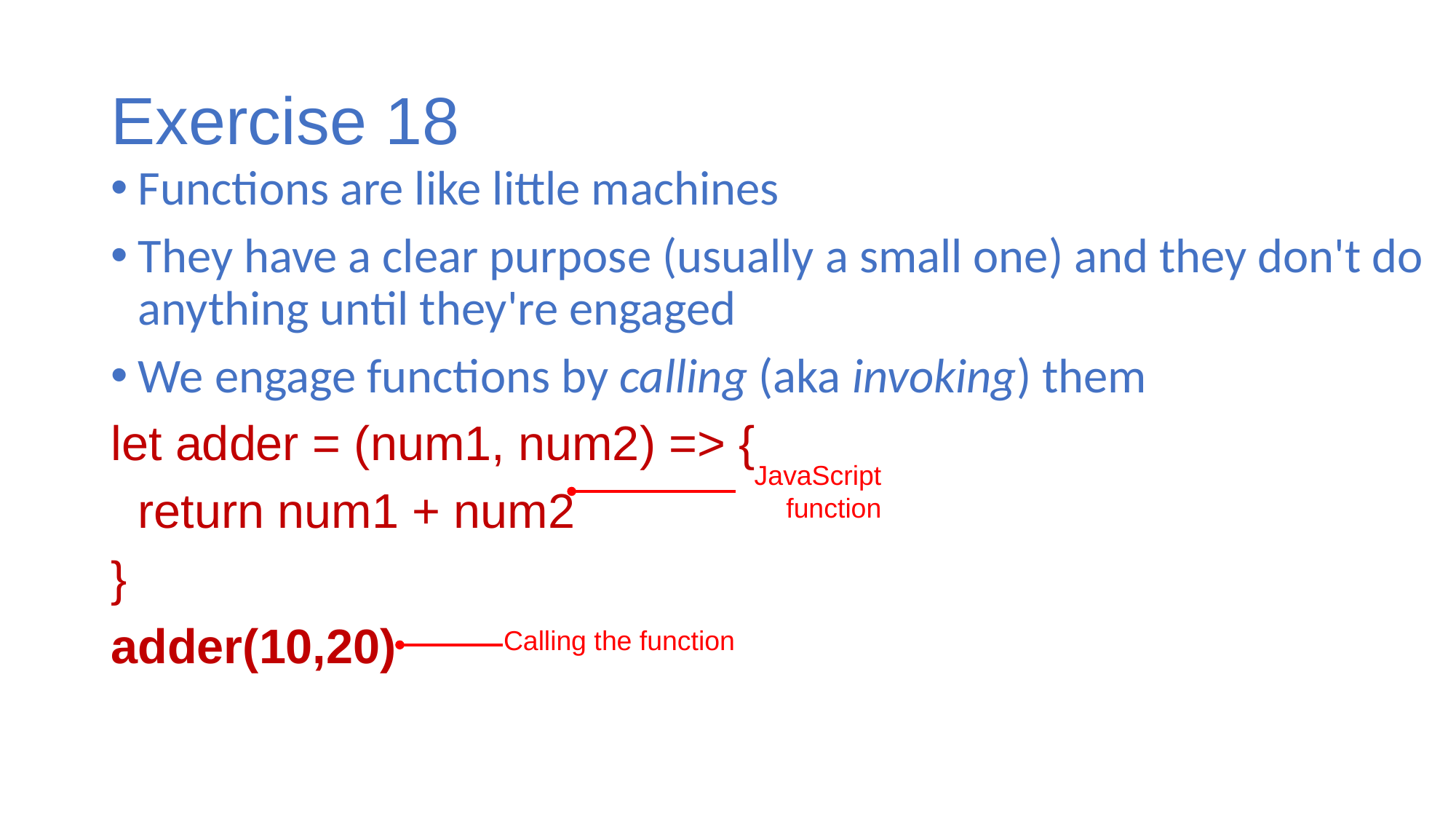

# Exercise 18
Functions are like little machines
They have a clear purpose (usually a small one) and they don't do anything until they're engaged
We engage functions by calling (aka invoking) them
let adder = (num1, num2) => {
  return num1 + num2
}
adder(10,20)
JavaScript function
Calling the function